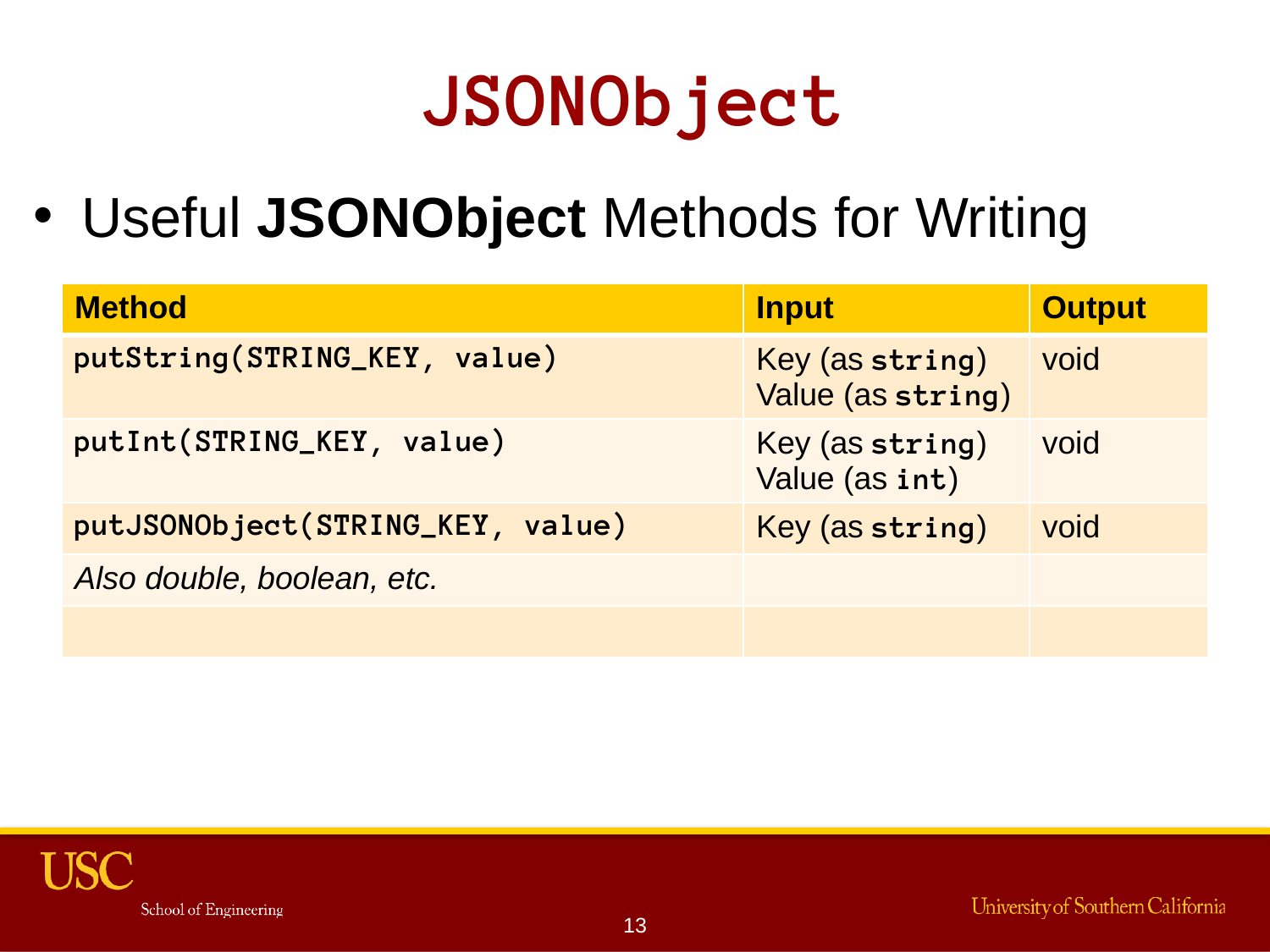

# JSONObject
Useful JSONObject Methods for Writing

| Method | Input | Output |
| --- | --- | --- |
| putString(STRING\_KEY, value) | Key (as string) Value (as string) | void |
| putInt(STRING\_KEY, value) | Key (as string) Value (as int) | void |
| putJSONObject(STRING\_KEY, value) | Key (as string) | void |
| Also double, boolean, etc. |  |  |
|  |  |  |
13